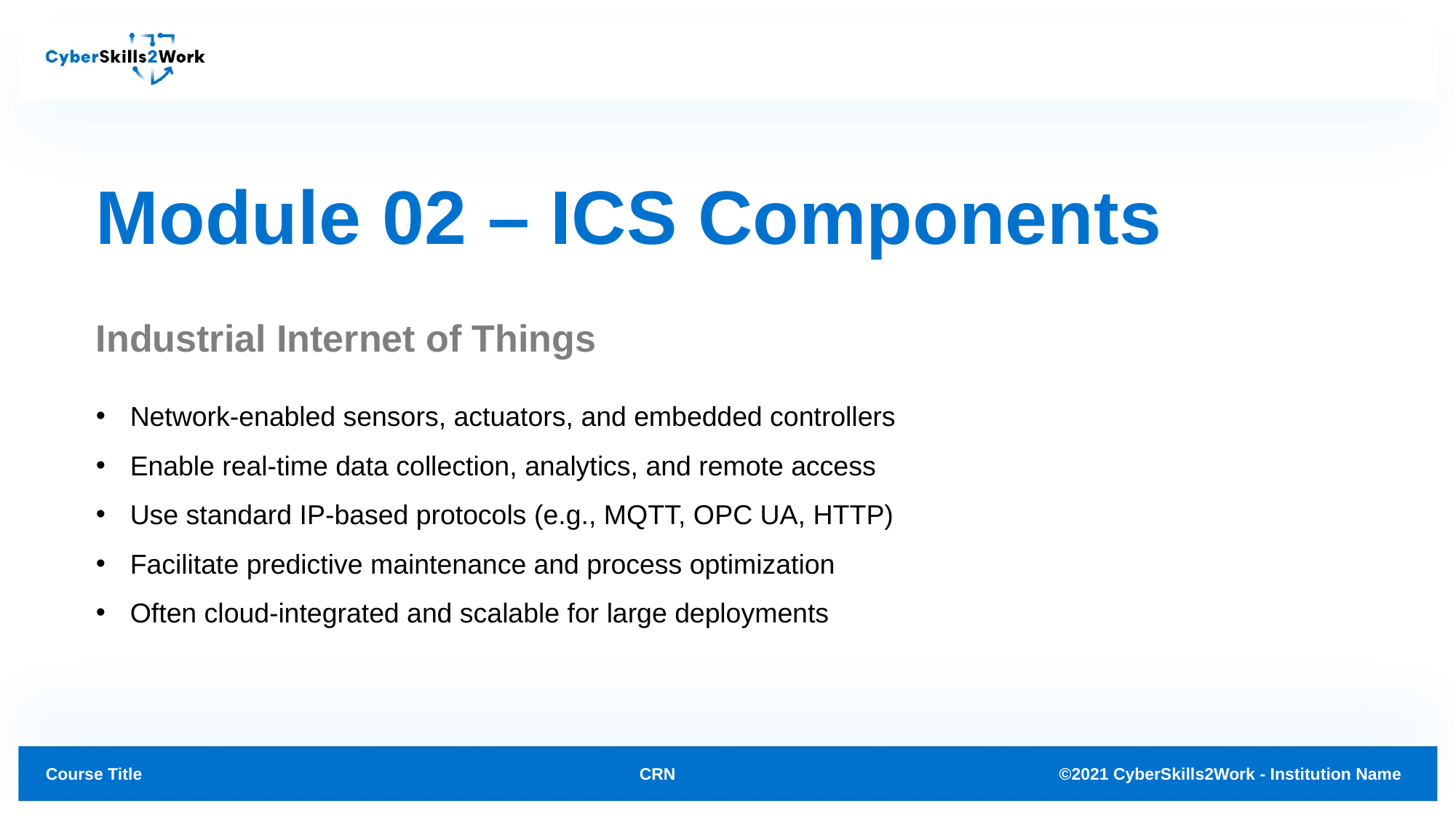

# Module 02 – ICS Components
Industrial Internet of Things
Network-enabled sensors, actuators, and embedded controllers
Enable real-time data collection, analytics, and remote access
Use standard IP-based protocols (e.g., MQTT, OPC UA, HTTP)
Facilitate predictive maintenance and process optimization
Often cloud-integrated and scalable for large deployments

CRN
©2021 CyberSkills2Work - Institution Name
Course Title